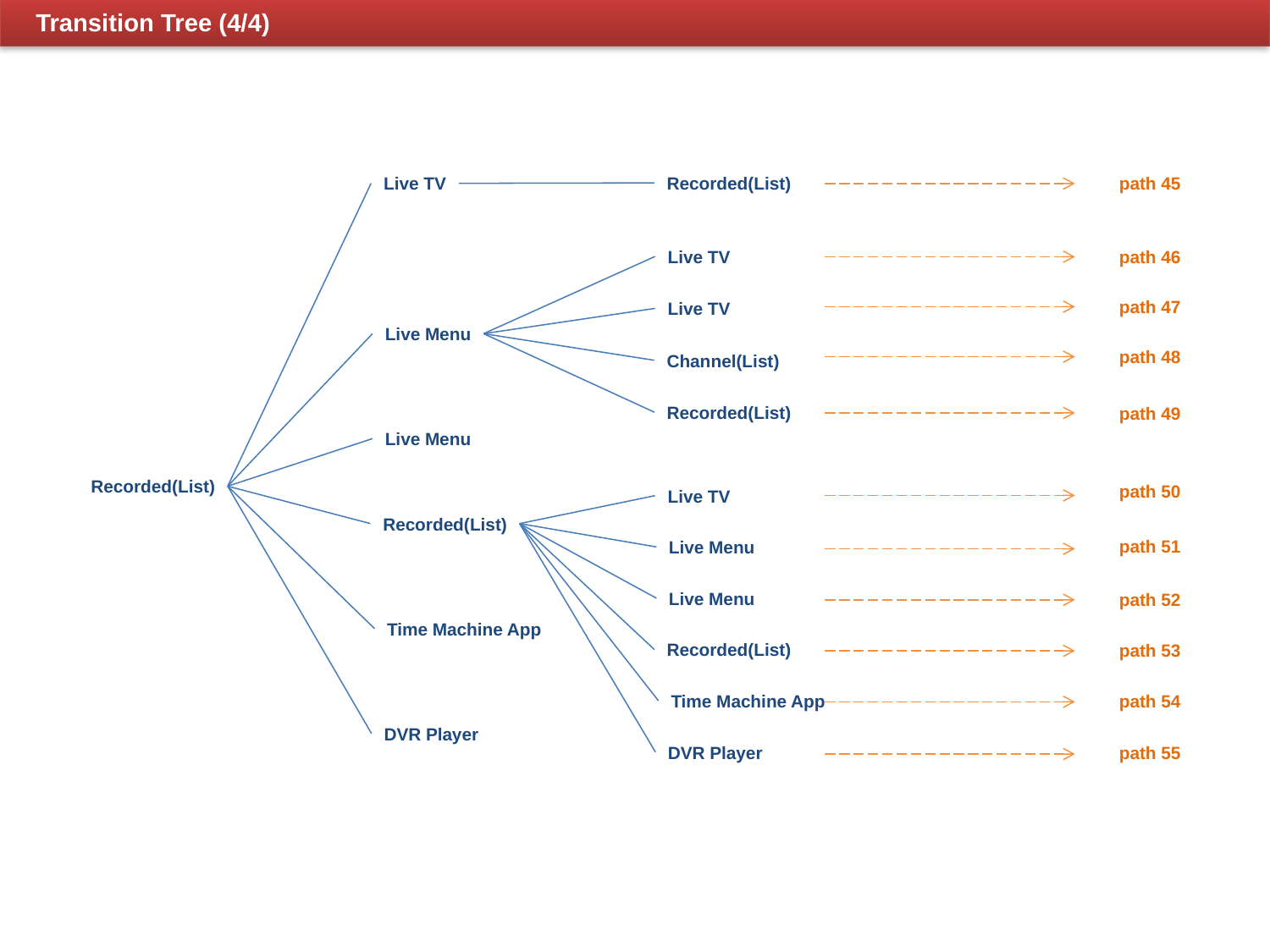

Transition Tree (4/4)
Recorded(List)
Live TV
path 45
Live TV
path 46
path 47
Live TV
Live Menu
path 48
Channel(List)
Recorded(List)
path 49
Live Menu
Recorded(List)
path 50
Live TV
Recorded(List)
path 51
Live Menu
Live Menu
path 52
Time Machine App
Recorded(List)
path 53
Time Machine App
path 54
DVR Player
path 55
DVR Player